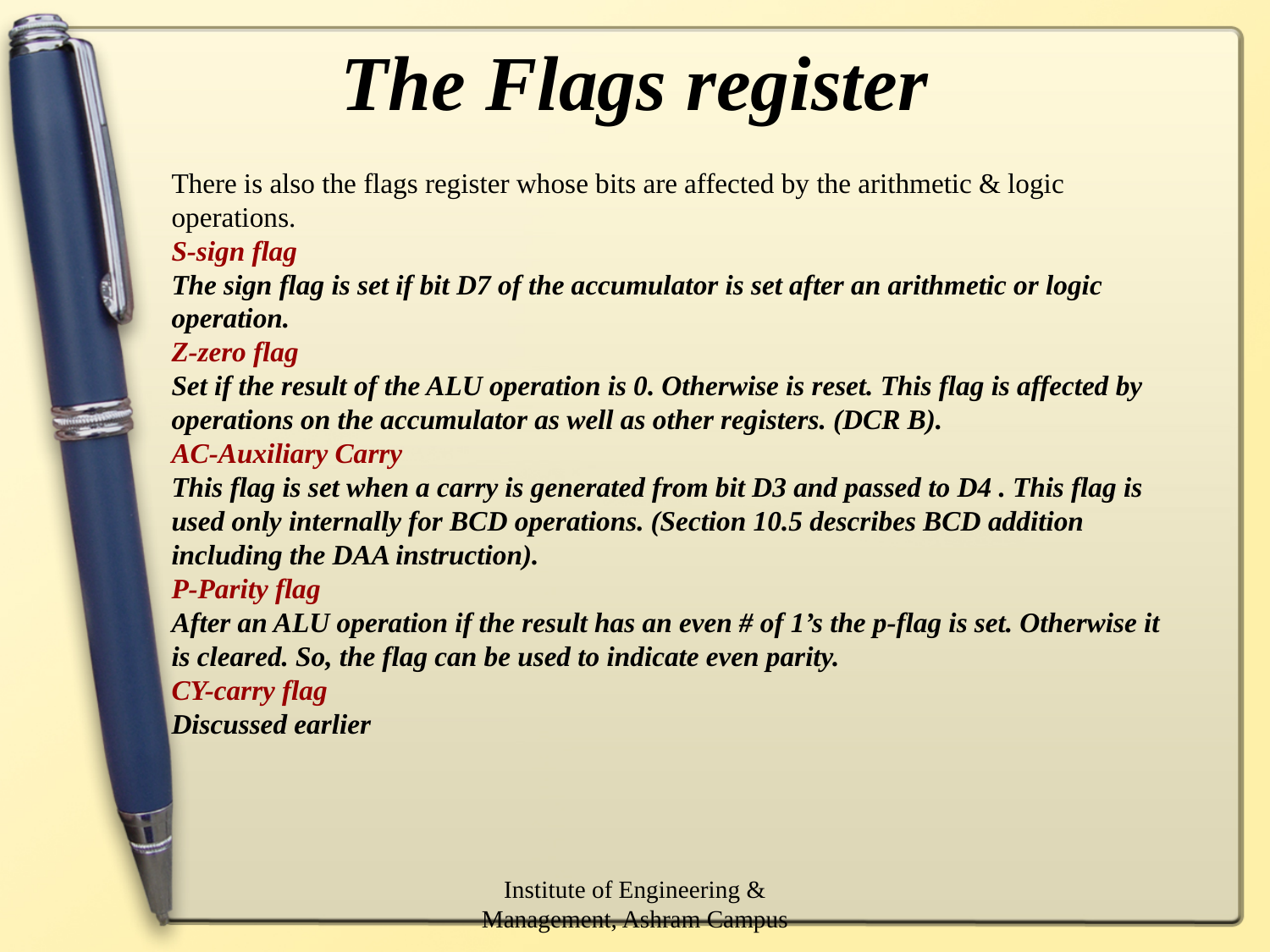

The Flags register
There is also the flags register whose bits are affected by the arithmetic & logic operations.
S-sign flag
The sign flag is set if bit D7 of the accumulator is set after an arithmetic or logic operation.
Z-zero flag
Set if the result of the ALU operation is 0. Otherwise is reset. This flag is affected by operations on the accumulator as well as other registers. (DCR B).
AC-Auxiliary Carry
This flag is set when a carry is generated from bit D3 and passed to D4 . This flag is used only internally for BCD operations. (Section 10.5 describes BCD addition including the DAA instruction).
P-Parity flag
After an ALU operation if the result has an even # of 1’s the p-flag is set. Otherwise it is cleared. So, the flag can be used to indicate even parity.
CY-carry flag
Discussed earlier
Institute of Engineering & Management, Ashram Campus